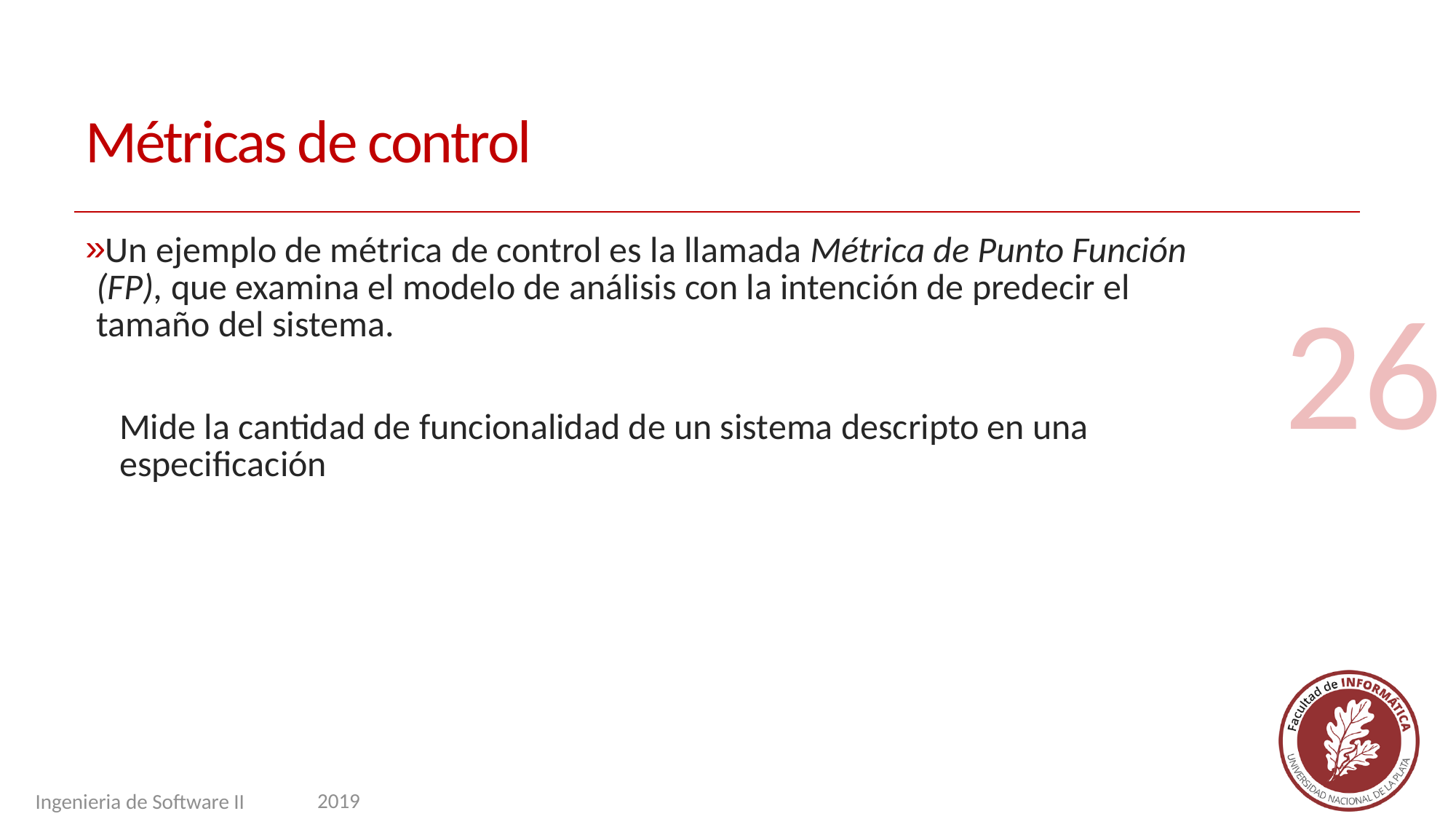

# Métricas de control
Un ejemplo de métrica de control es la llamada Métrica de Punto Función (FP), que examina el modelo de análisis con la intención de predecir el tamaño del sistema.

Mide la cantidad de funcionalidad de un sistema descripto en una especificación

26
2019
Ingenieria de Software II